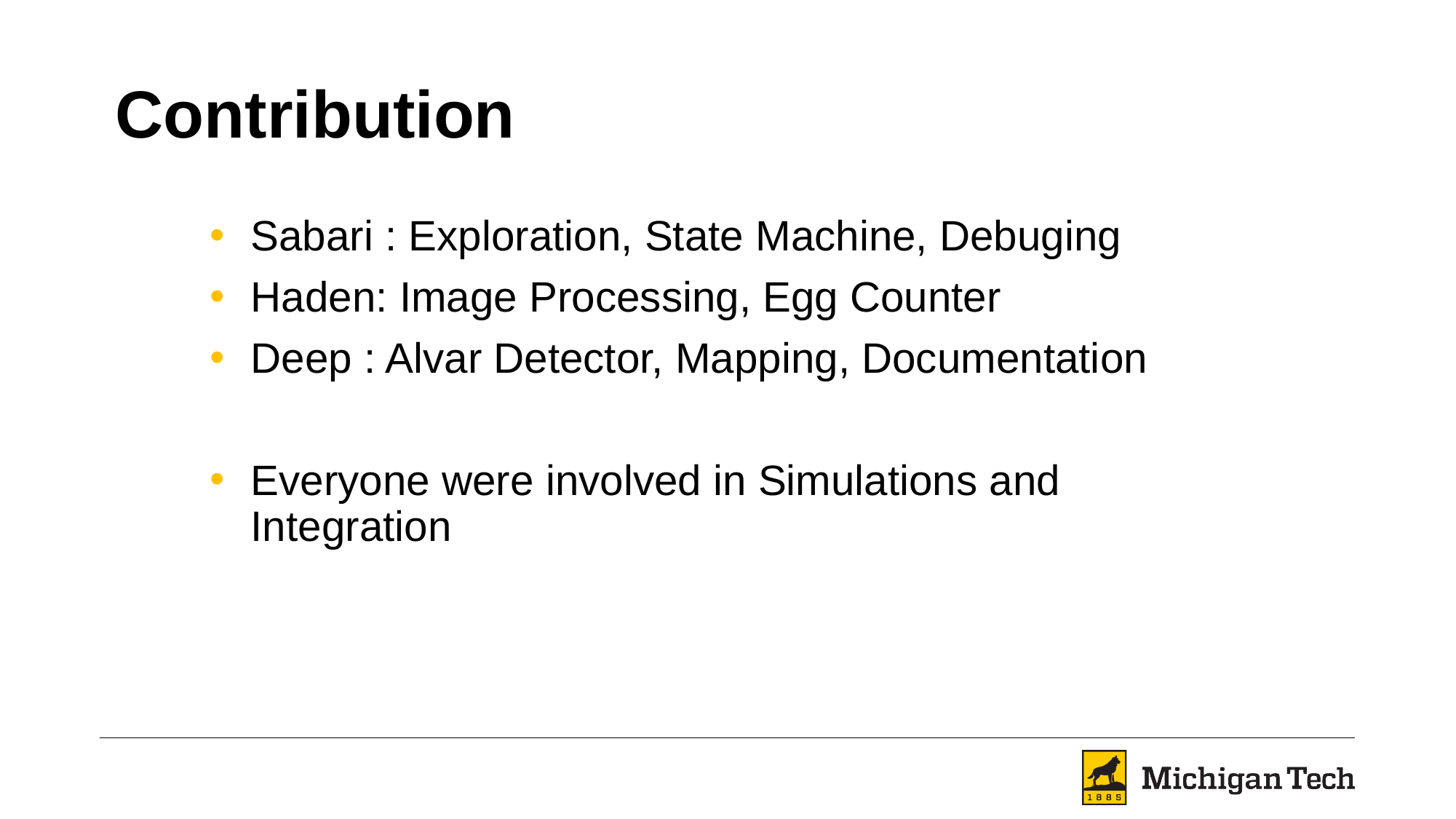

# Contribution
Sabari : Exploration, State Machine, Debuging
Haden: Image Processing, Egg Counter
Deep : Alvar Detector, Mapping, Documentation

Everyone were involved in Simulations and Integration